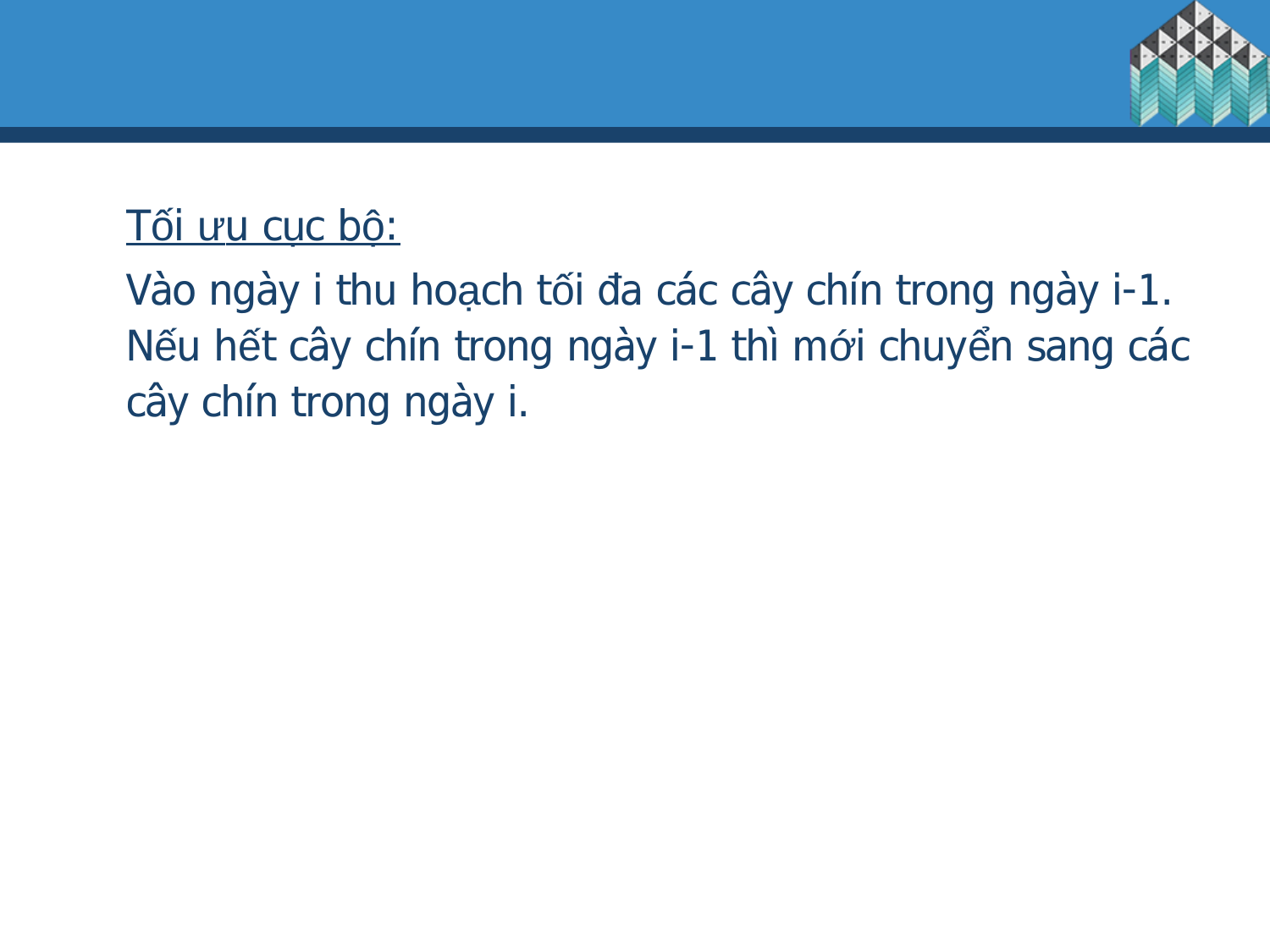

Tối ưu cục bộ:
Vào ngày i thu hoạch tối đa các cây chín trong ngày i-1. Nếu hết cây chín trong ngày i-1 thì mới chuyển sang các cây chín trong ngày i.